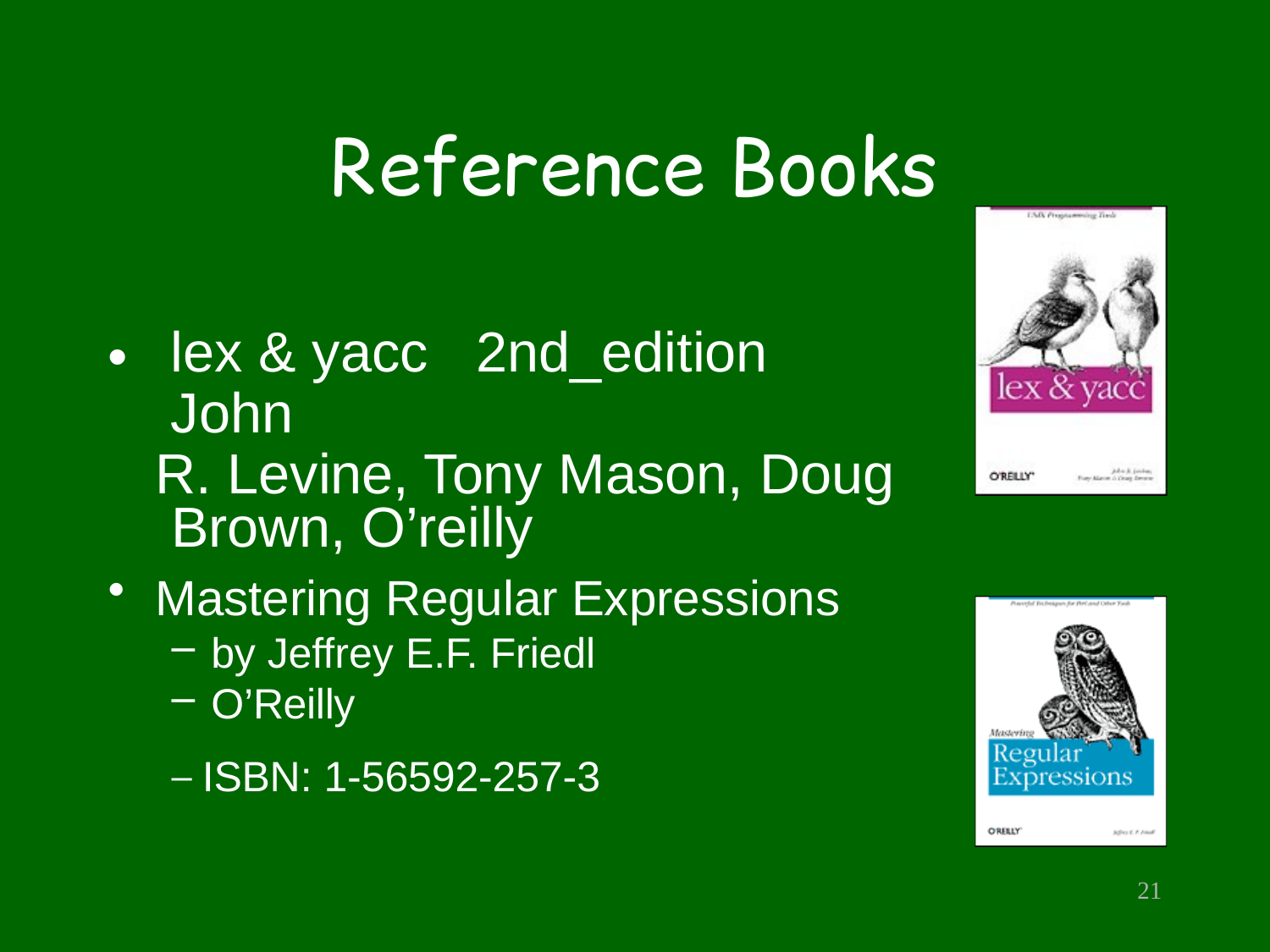

# Reference Books

•
lex & yacc	2nd_edition John
R. Levine, Tony Mason, Doug  Brown, O’reilly
Mastering Regular Expressions
by Jeffrey E.F. Friedl
O’Reilly
– ISBN: 1-56592-257-3

21